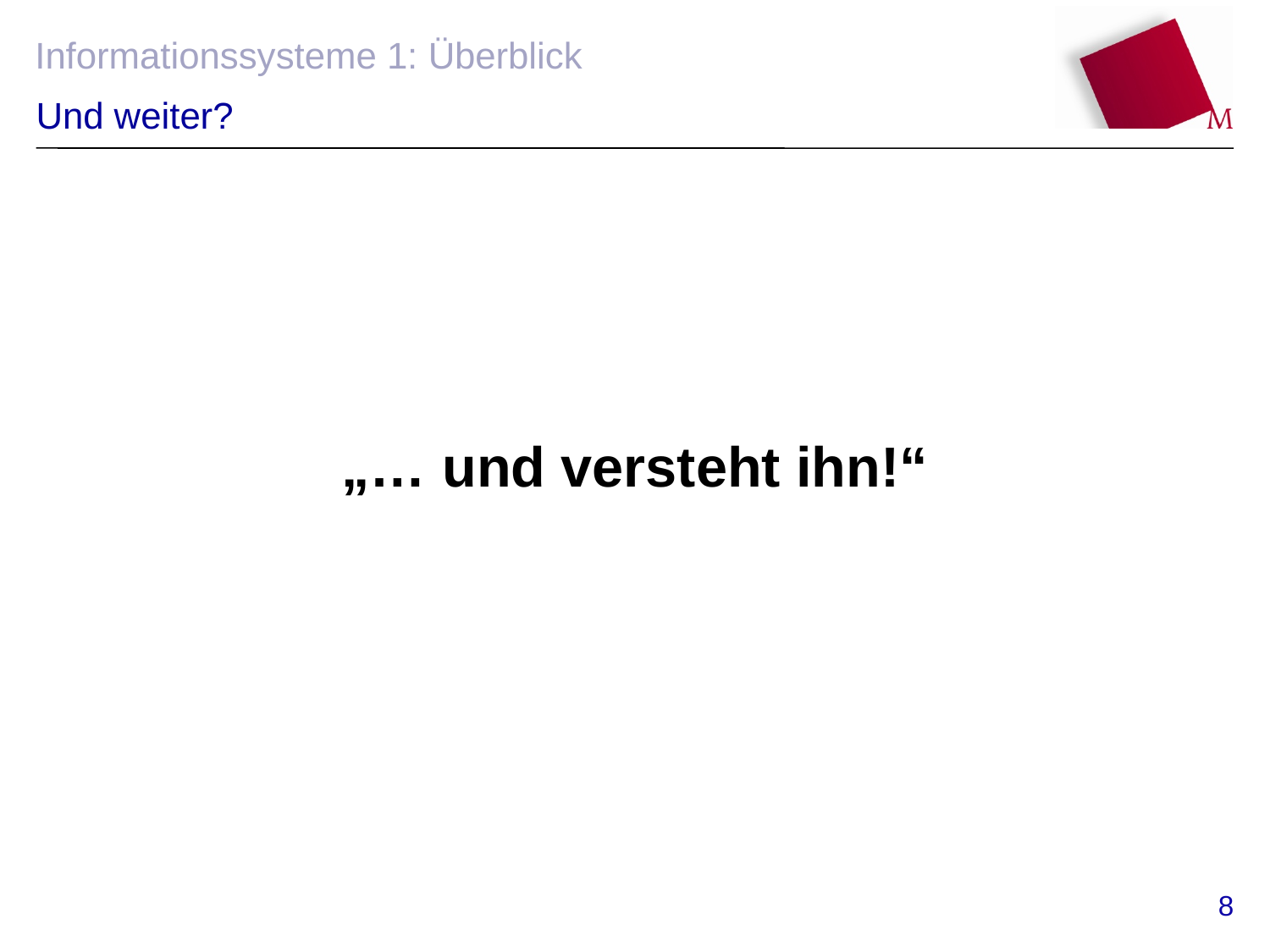

# Und weiter?

„… und versteht ihn!“

8